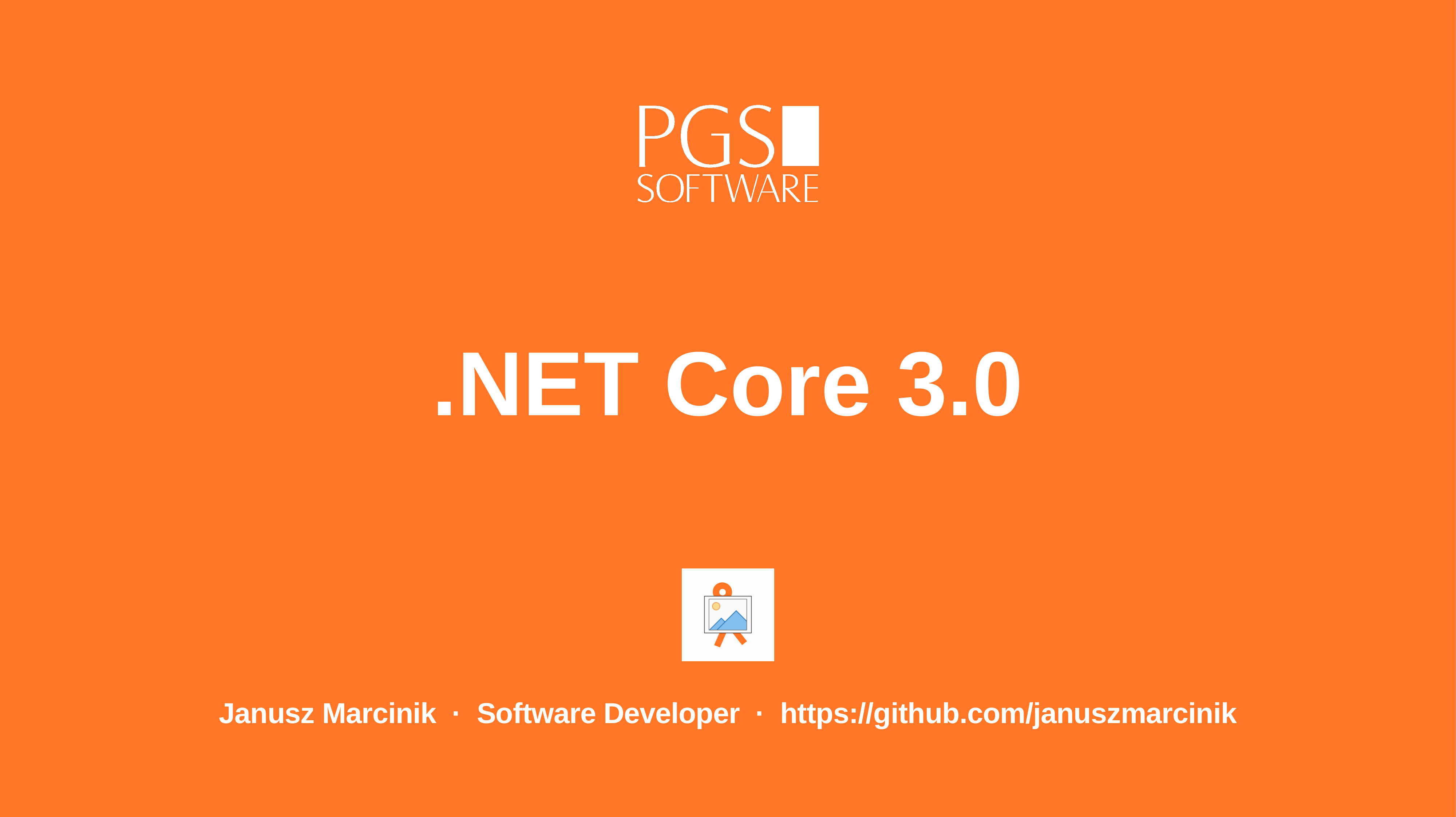

# .NET Core 3.0

Janusz Marcinik  ·  Software Developer  ·  https://github.com/januszmarcinik